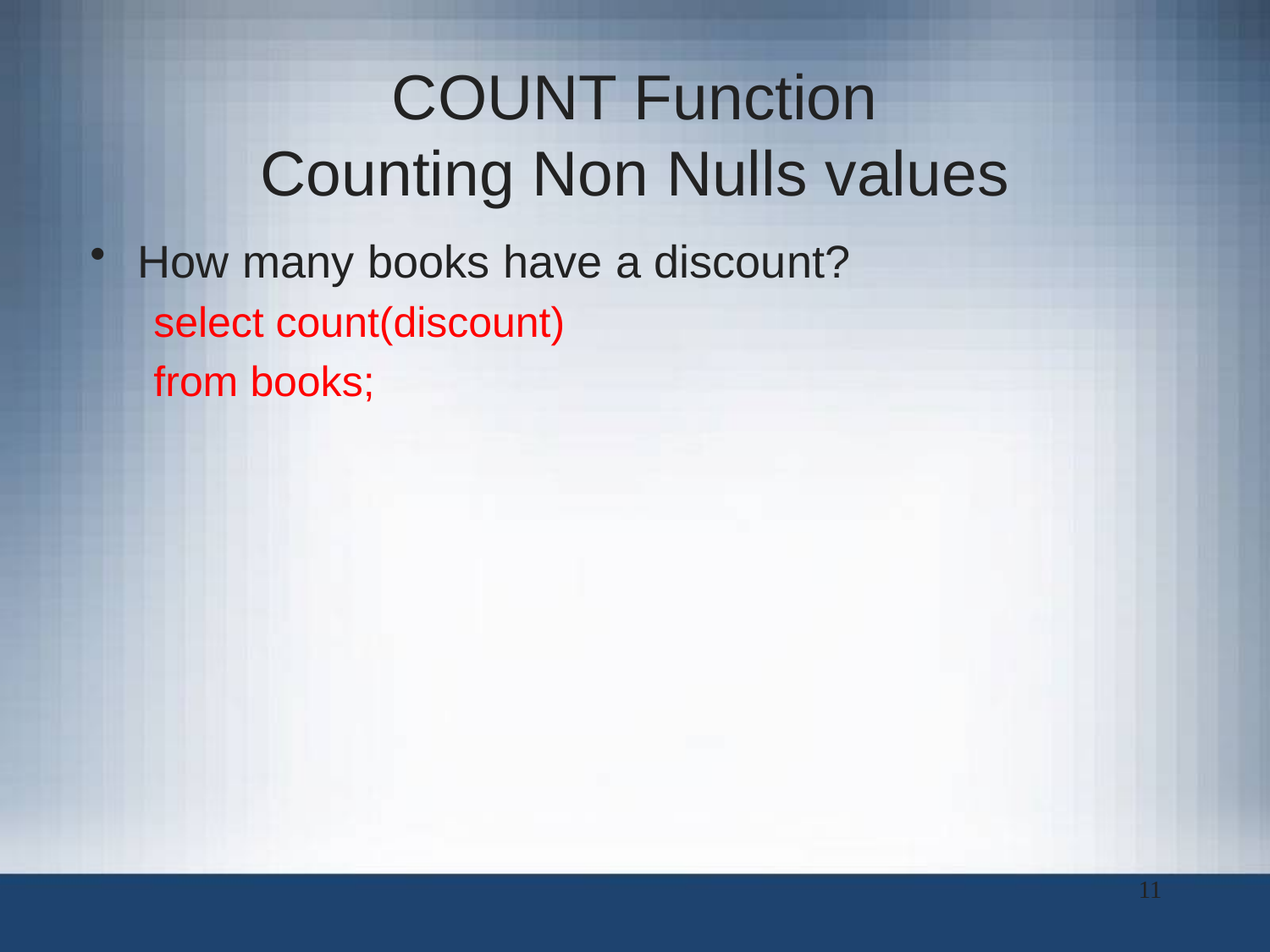

# COUNT Function Counting Non Nulls values
How many books have a discount?
select count(discount)
from books;

11